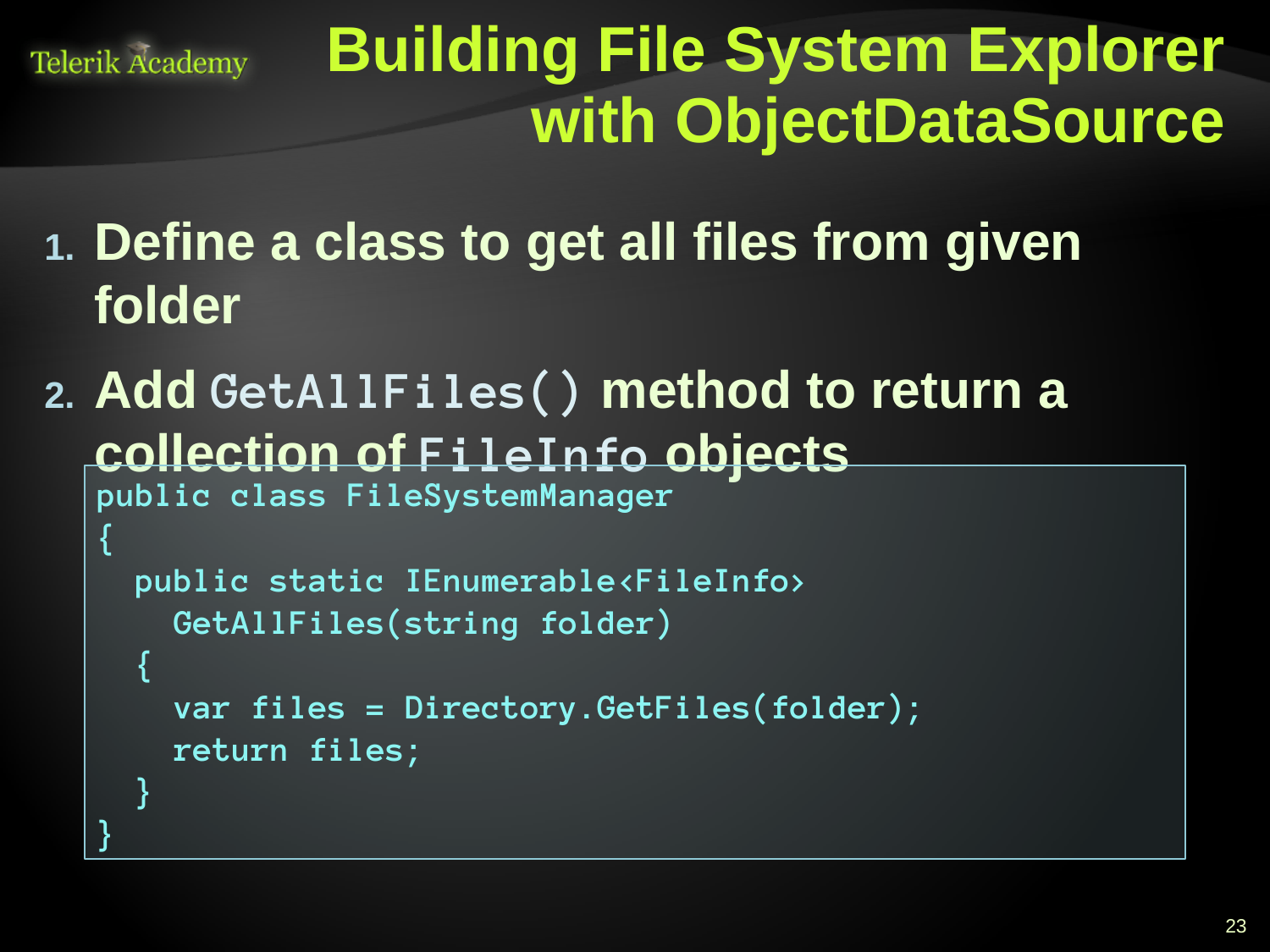

# Building File System Explorer with ObjectDataSource
Define a class to get all files from given folder
Add GetAllFiles() method to return a collection of FileInfo objects
public class FileSystemManager
{
  public static IEnumerable<FileInfo>
    GetAllFiles(string folder)
  {
    var files = Directory.GetFiles(folder);
    return files;
  }
}
23